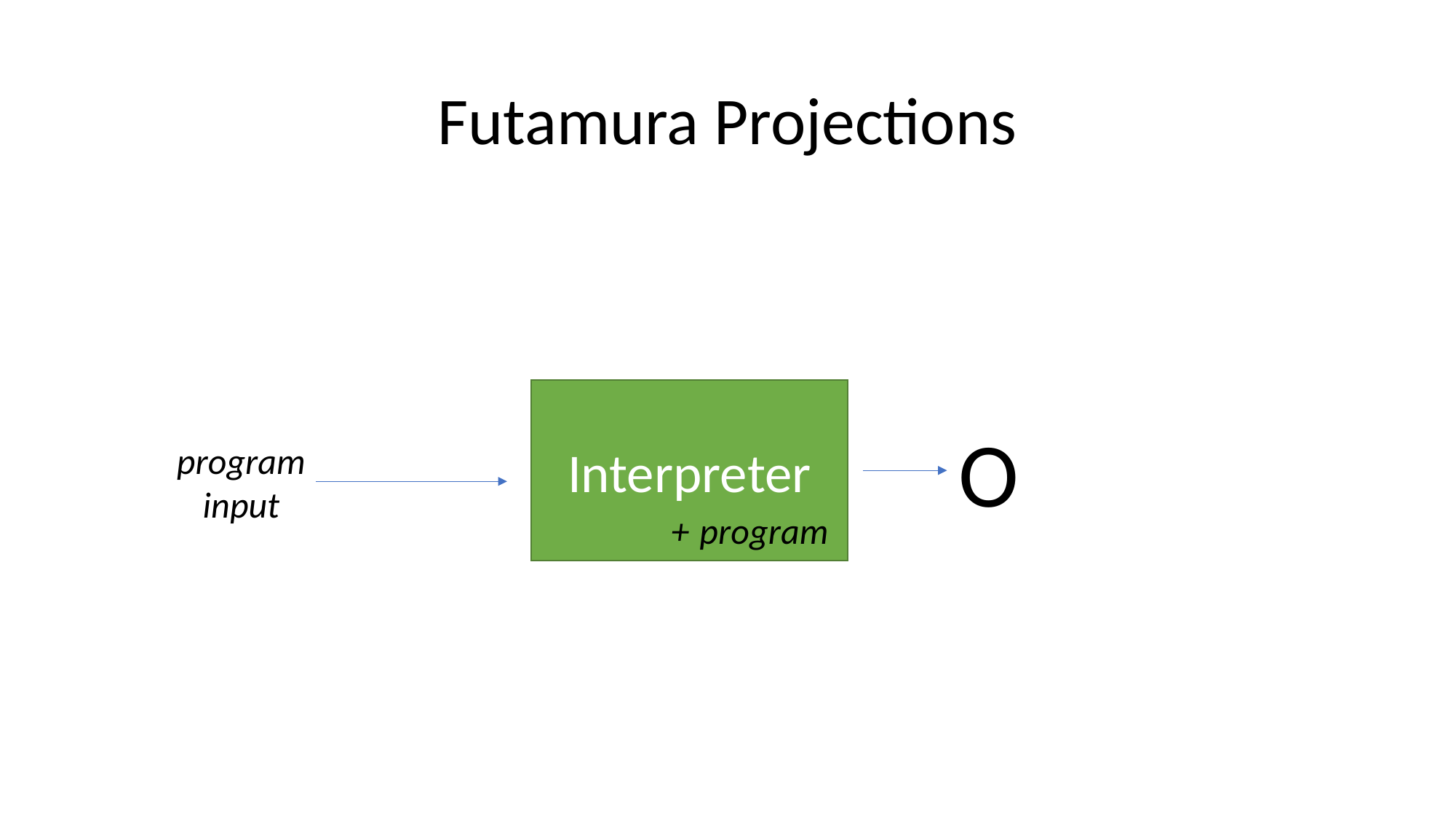

# Futamura Projections
Interpreter
O
program input
+
program